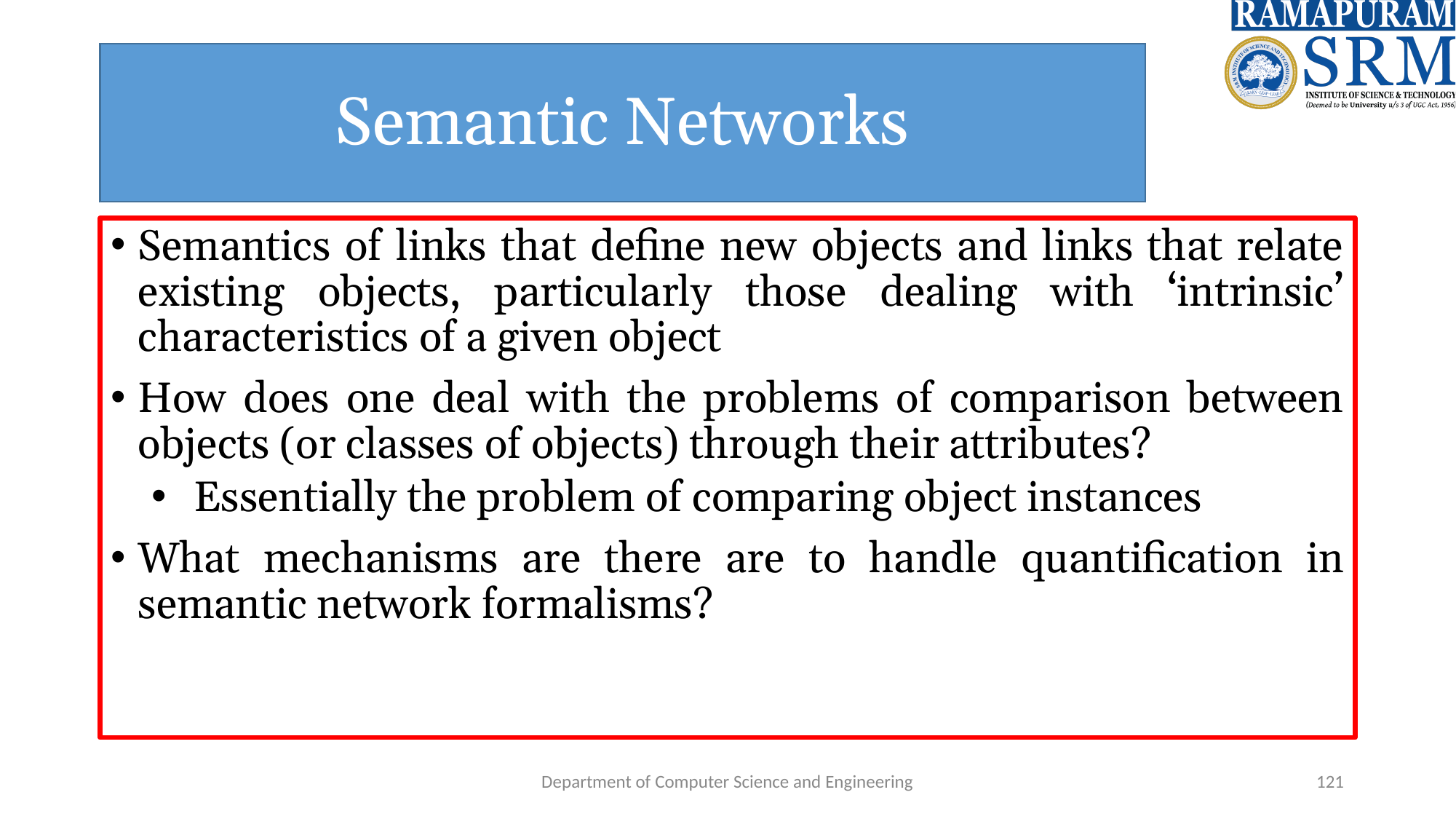

# Semantic Networks
Semantics of links that define new objects and links that relate existing objects, particularly those dealing with ‘intrinsic’ characteristics of a given object
How does one deal with the problems of comparison between objects (or classes of objects) through their attributes?
Essentially the problem of comparing object instances
What mechanisms are there are to handle quantification in semantic network formalisms?
Department of Computer Science and Engineering
121